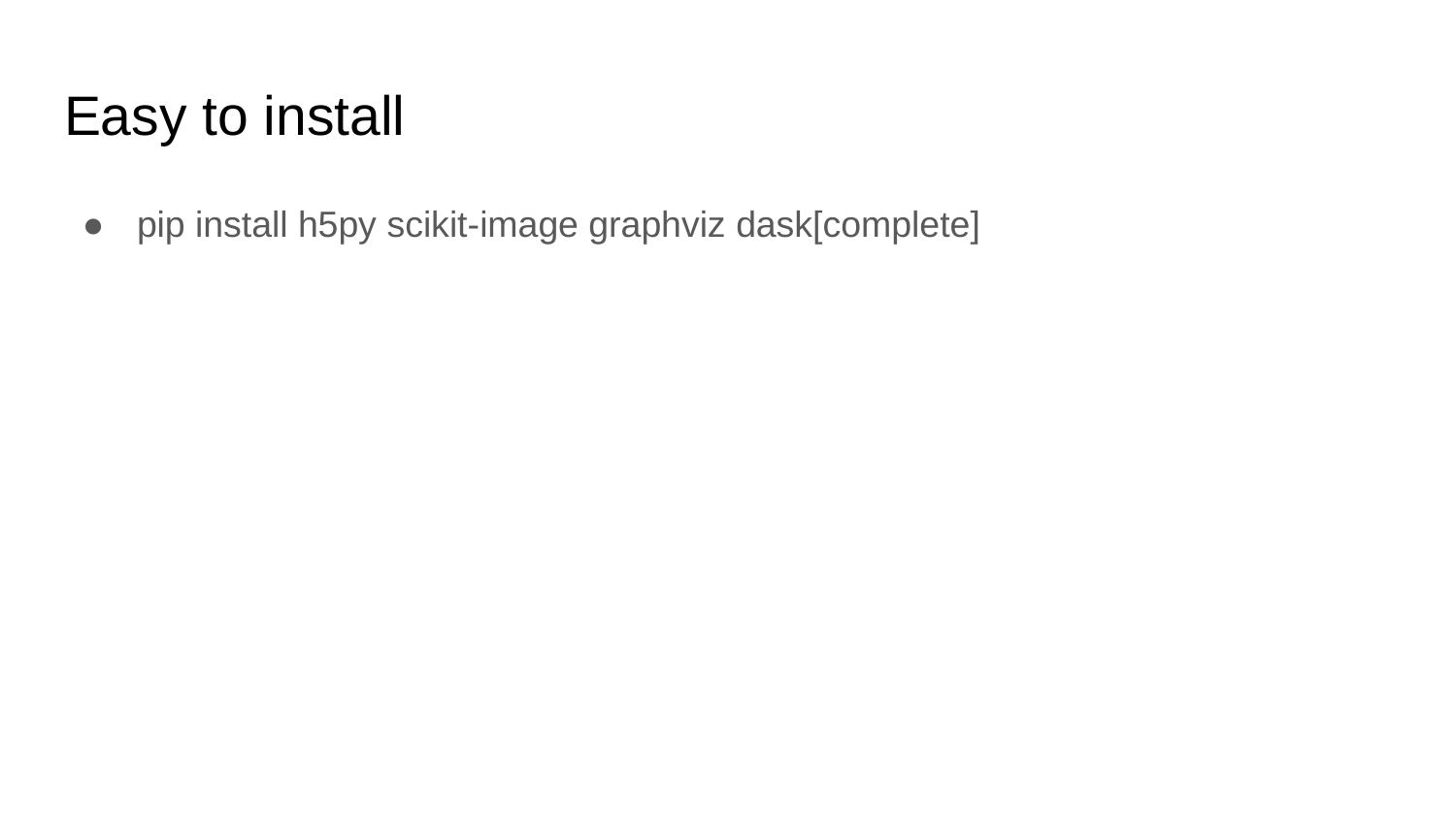

# Easy to install
pip install h5py scikit-image graphviz dask[complete]